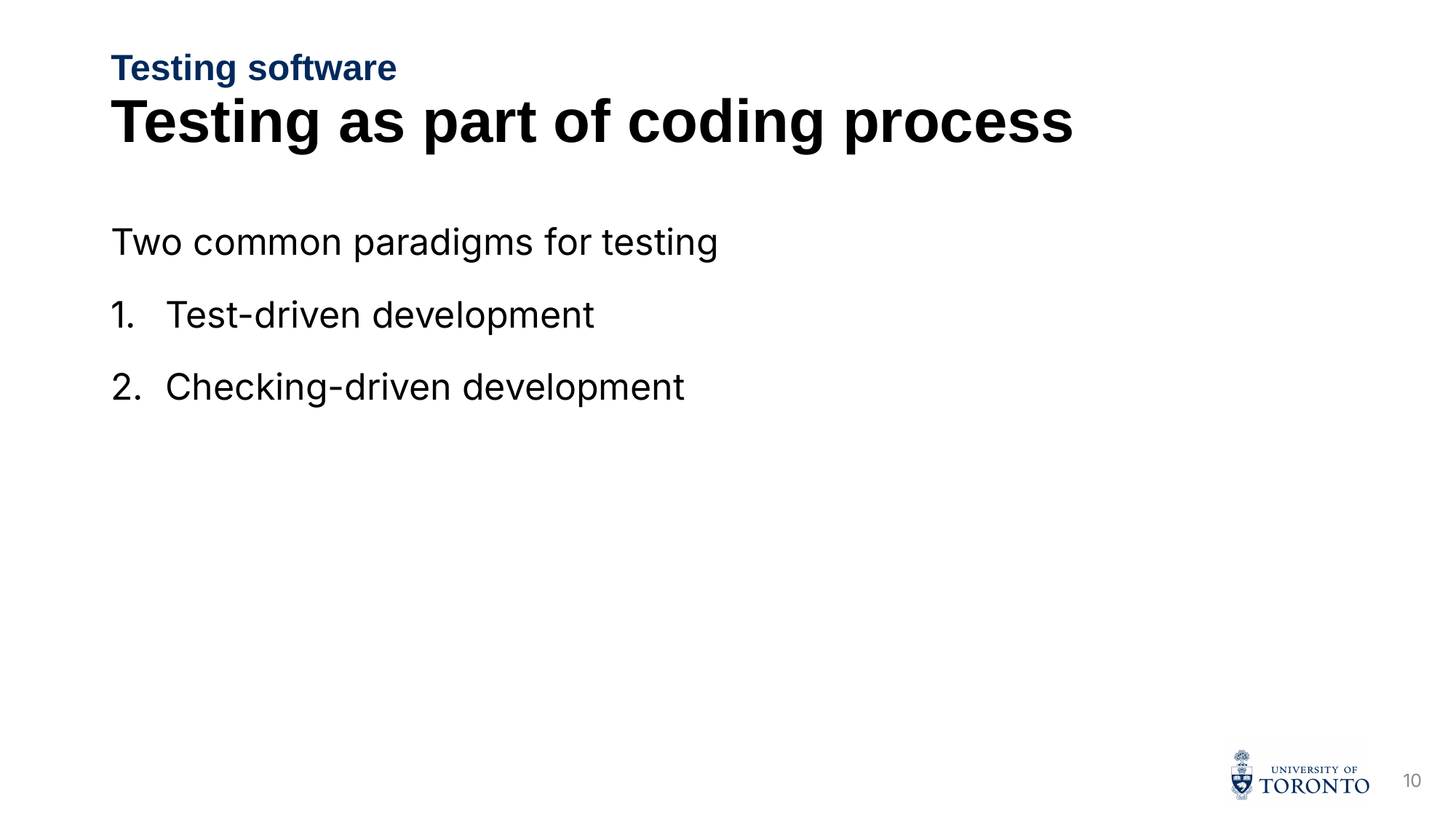

# Testing as part of coding process
Testing software
Two common paradigms for testing
Test-driven development
Checking-driven development
10